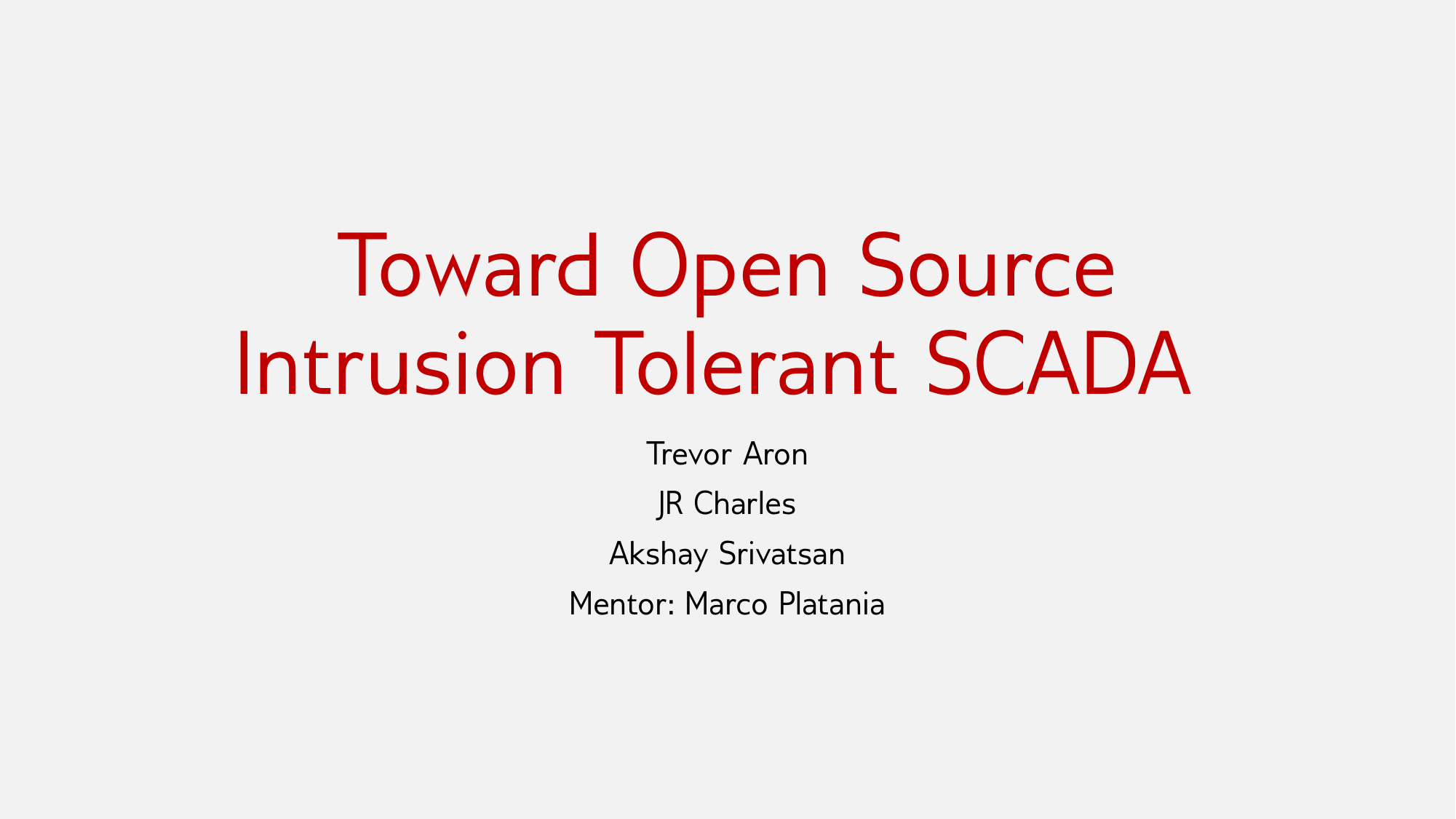

# Toward Open Source Intrusion Tolerant SCADA
Trevor Aron
JR Charles
Akshay Srivatsan
Mentor: Marco Platania